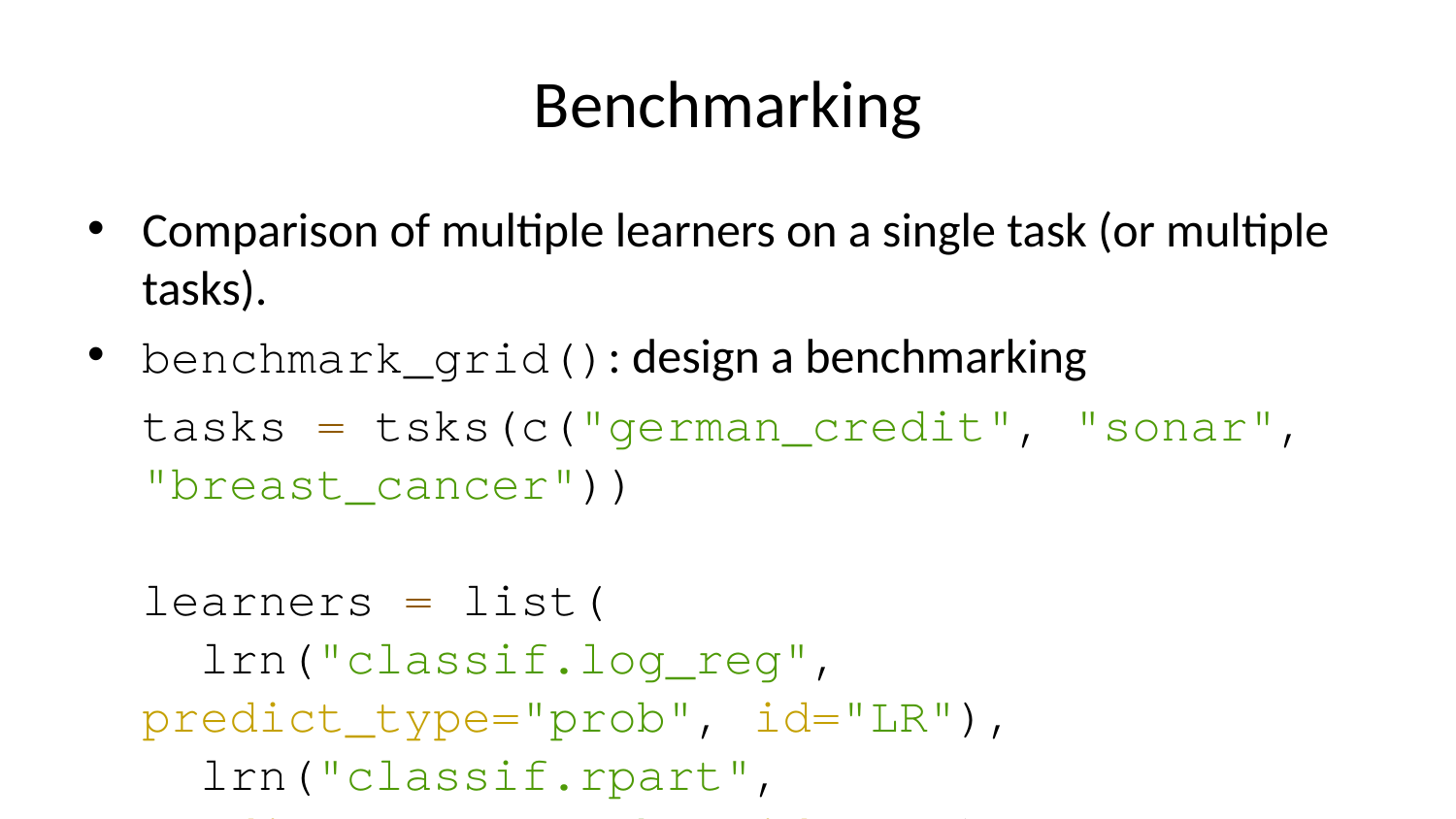

# Benchmarking
Comparison of multiple learners on a single task (or multiple tasks).
benchmark_grid(): design a benchmarking
tasks = tsks(c("german_credit", "sonar", "breast_cancer"))
learners = list(
  lrn("classif.log_reg", predict_type="prob", id="LR"),
  lrn("classif.rpart", predict_type="prob", id="DT"),
  lrn("classif.ranger", predict_type="prob", id="RF")
)
rsmp = rsmp("cv", folds=5)
design = benchmark_grid(tasks, learners, rsmp)